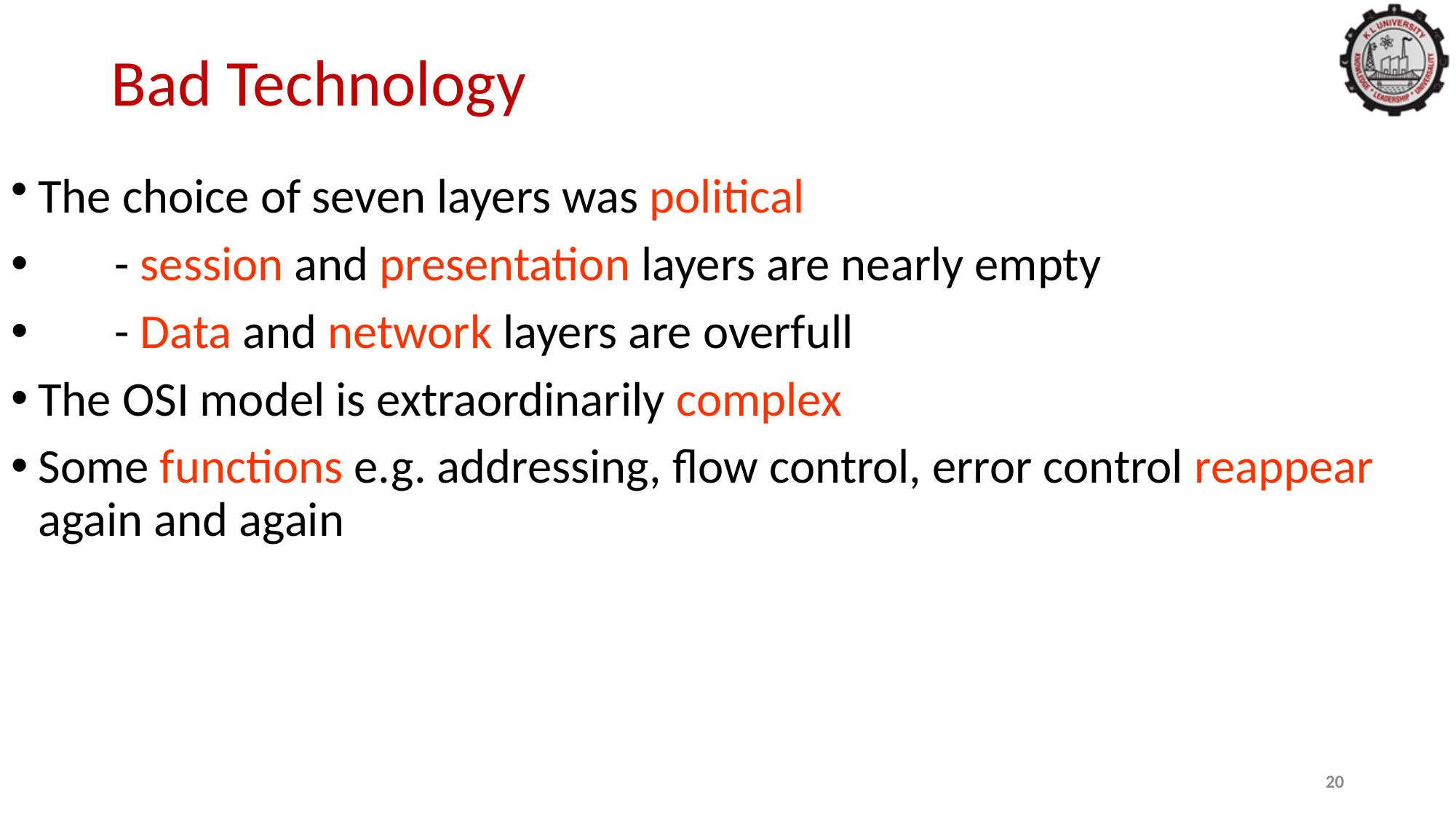

# Bad Technology
The choice of seven layers was political
       - session and presentation layers are nearly empty
       - Data and network layers are overfull
The OSI model is extraordinarily complex
Some functions e.g. addressing, flow control, error control reappear again and again
20